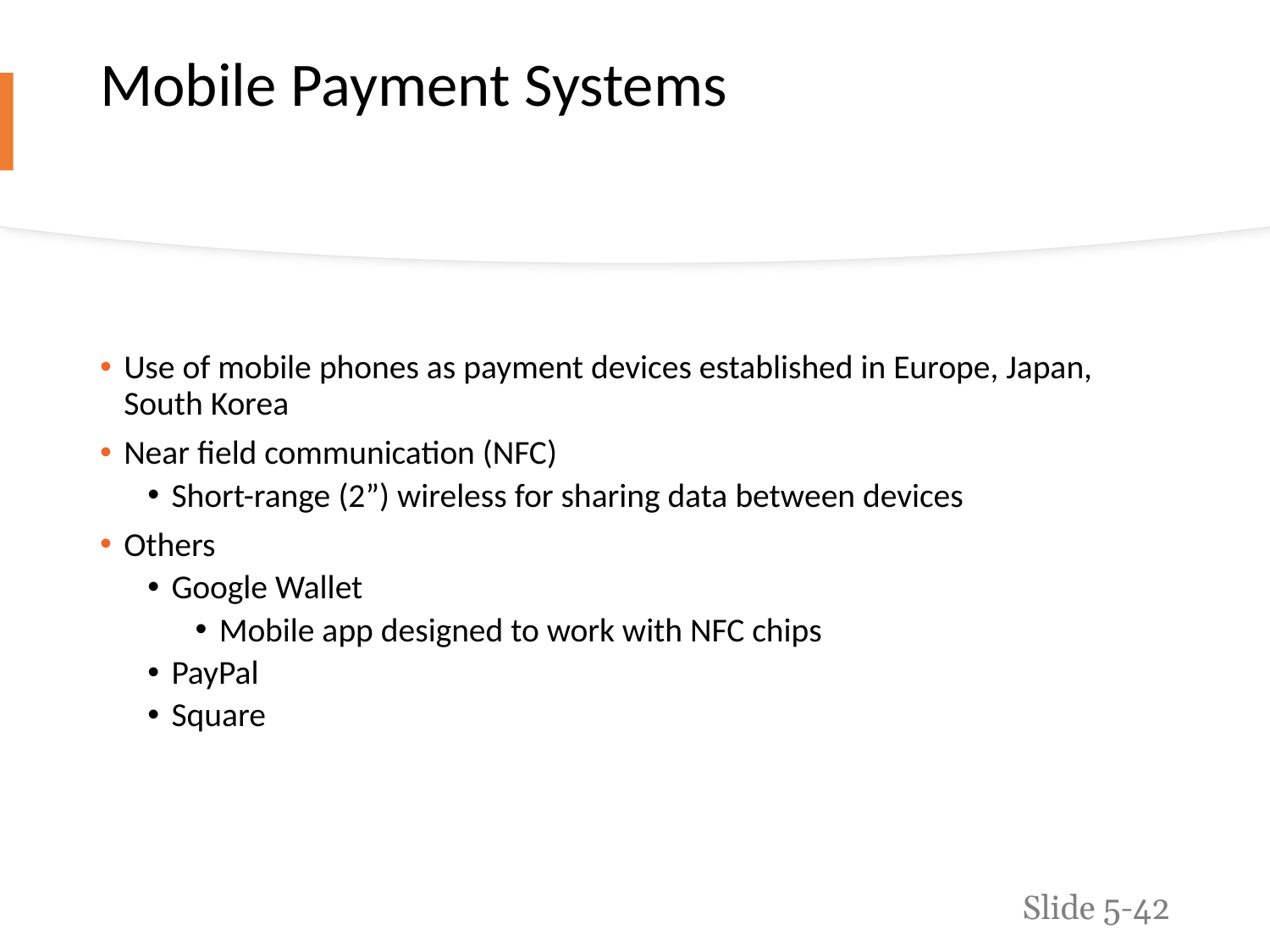

# Mobile Payment Systems

Use of mobile phones as payment devices established in Europe, Japan, South Korea
Near field communication (NFC)
Short-range (2”) wireless for sharing data between devices
Others
Google Wallet
Mobile app designed to work with NFC chips
PayPal
Square
Slide 5-42